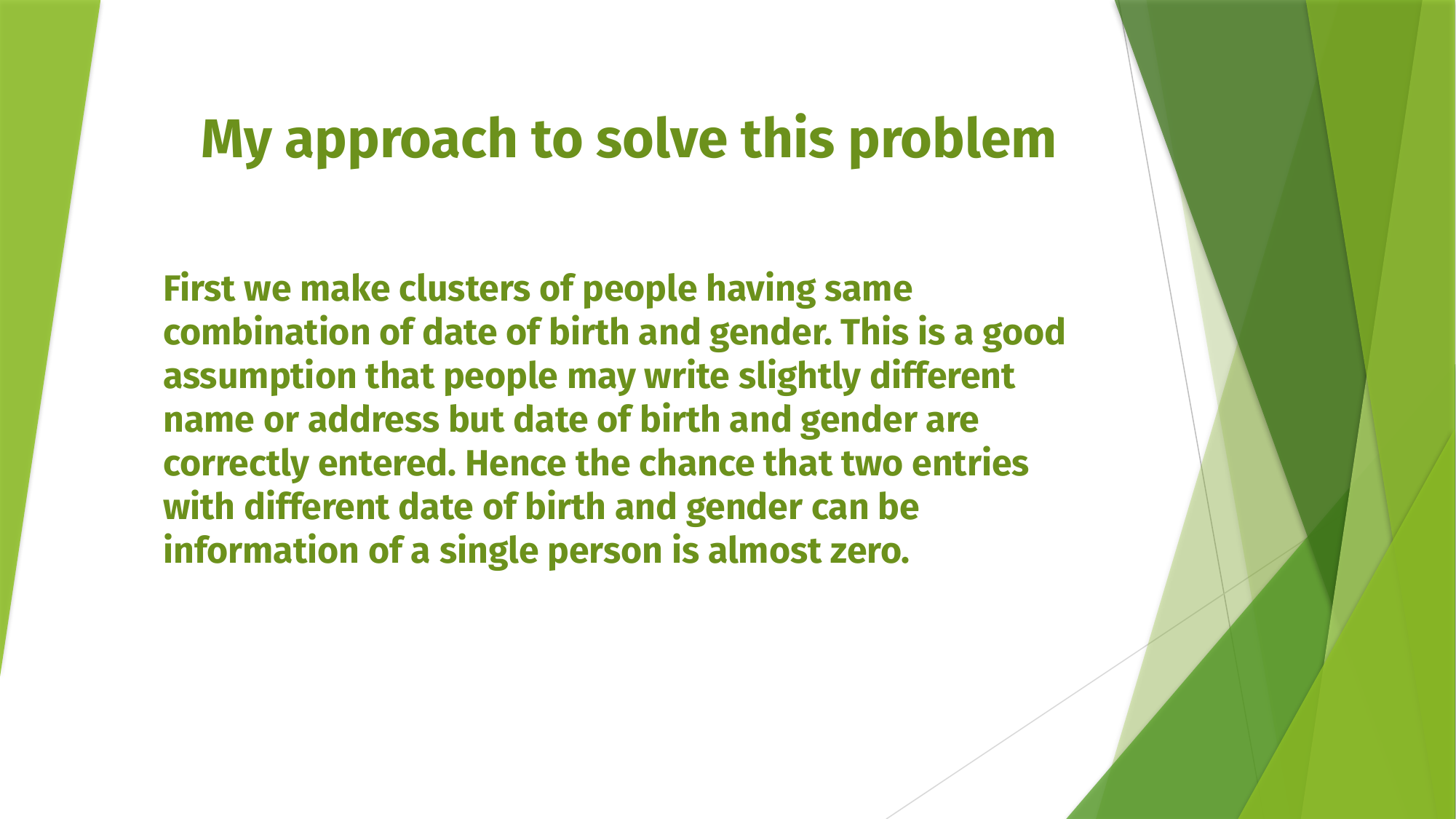

# My approach to solve this problem
First we make clusters of people having same combination of date of birth and gender. This is a good assumption that people may write slightly different name or address but date of birth and gender are correctly entered. Hence the chance that two entries with different date of birth and gender can be information of a single person is almost zero.